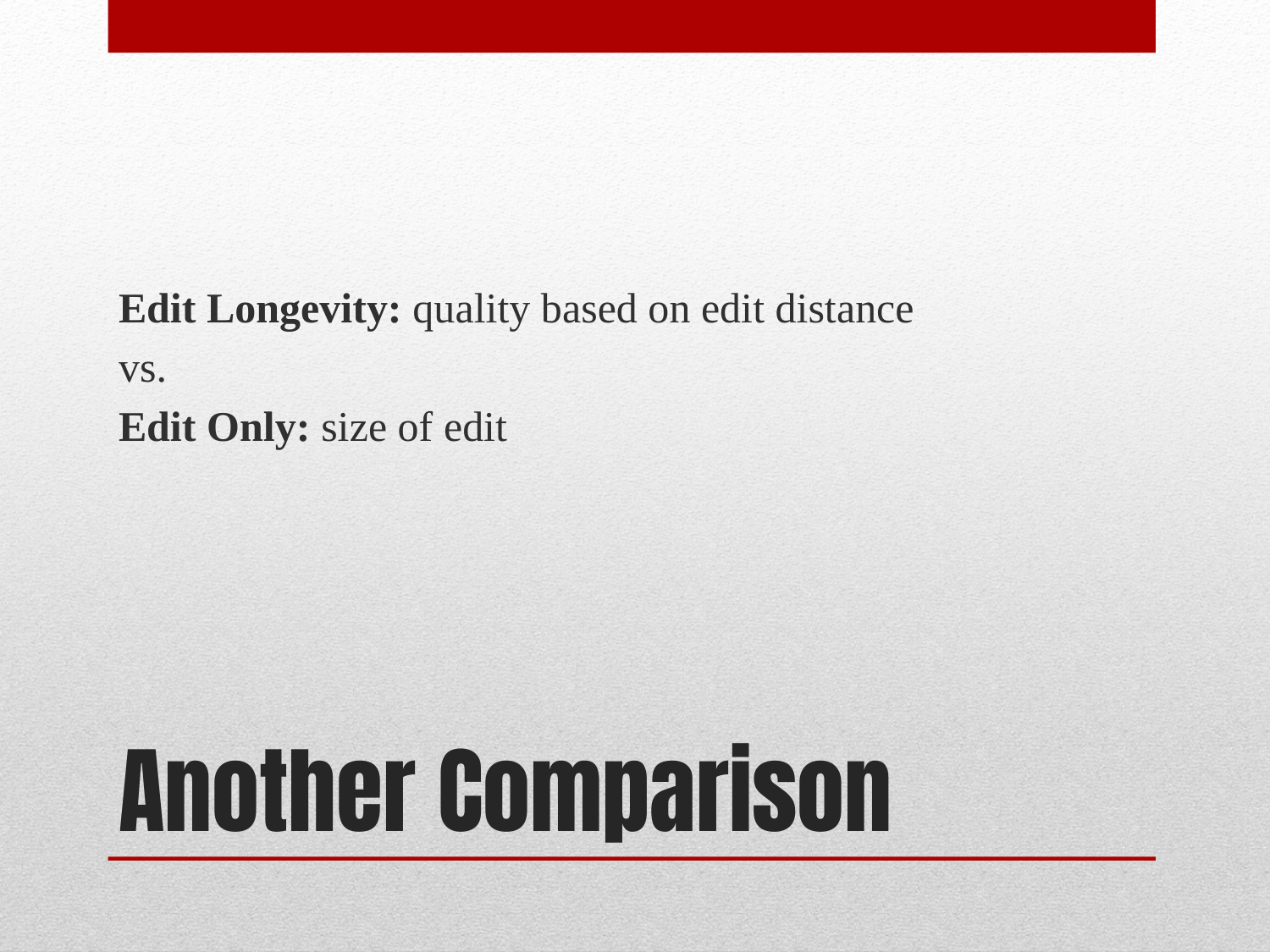

Edit Longevity: quality based on edit distance
vs.
Edit Only: size of edit
# Another Comparison